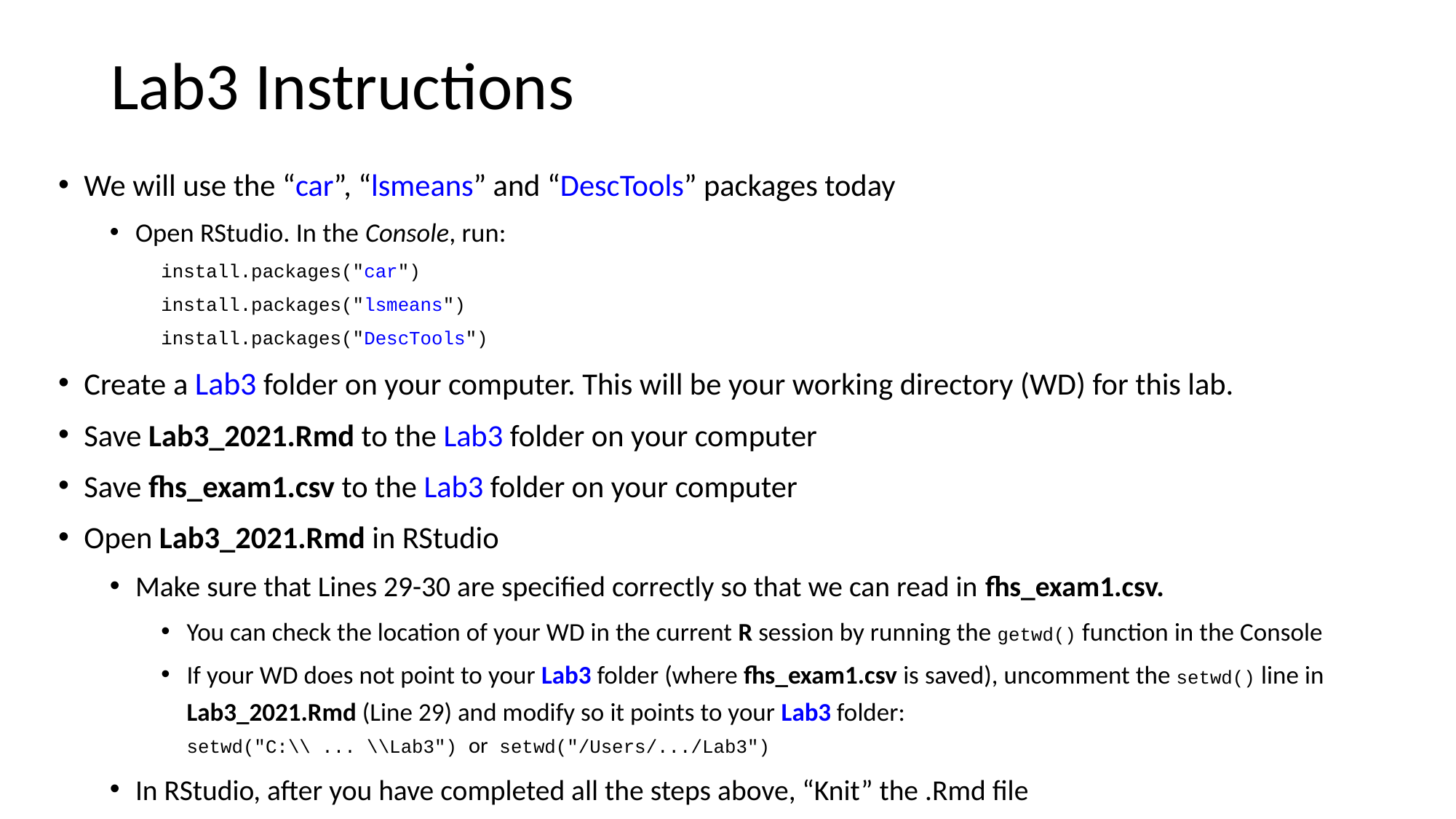

# Lab3 Instructions
We will use the “car”, “lsmeans” and “DescTools” packages today
Open RStudio. In the Console, run:
install.packages("car")
install.packages("lsmeans")
install.packages("DescTools")
Create a Lab3 folder on your computer. This will be your working directory (WD) for this lab.
Save Lab3_2021.Rmd to the Lab3 folder on your computer
Save fhs_exam1.csv to the Lab3 folder on your computer
Open Lab3_2021.Rmd in RStudio
Make sure that Lines 29-30 are specified correctly so that we can read in fhs_exam1.csv.
You can check the location of your WD in the current R session by running the getwd() function in the Console
If your WD does not point to your Lab3 folder (where fhs_exam1.csv is saved), uncomment the setwd() line in Lab3_2021.Rmd (Line 29) and modify so it points to your Lab3 folder:
setwd("C:\\ ... \\Lab3") or setwd("/Users/.../Lab3")
In RStudio, after you have completed all the steps above, “Knit” the .Rmd file